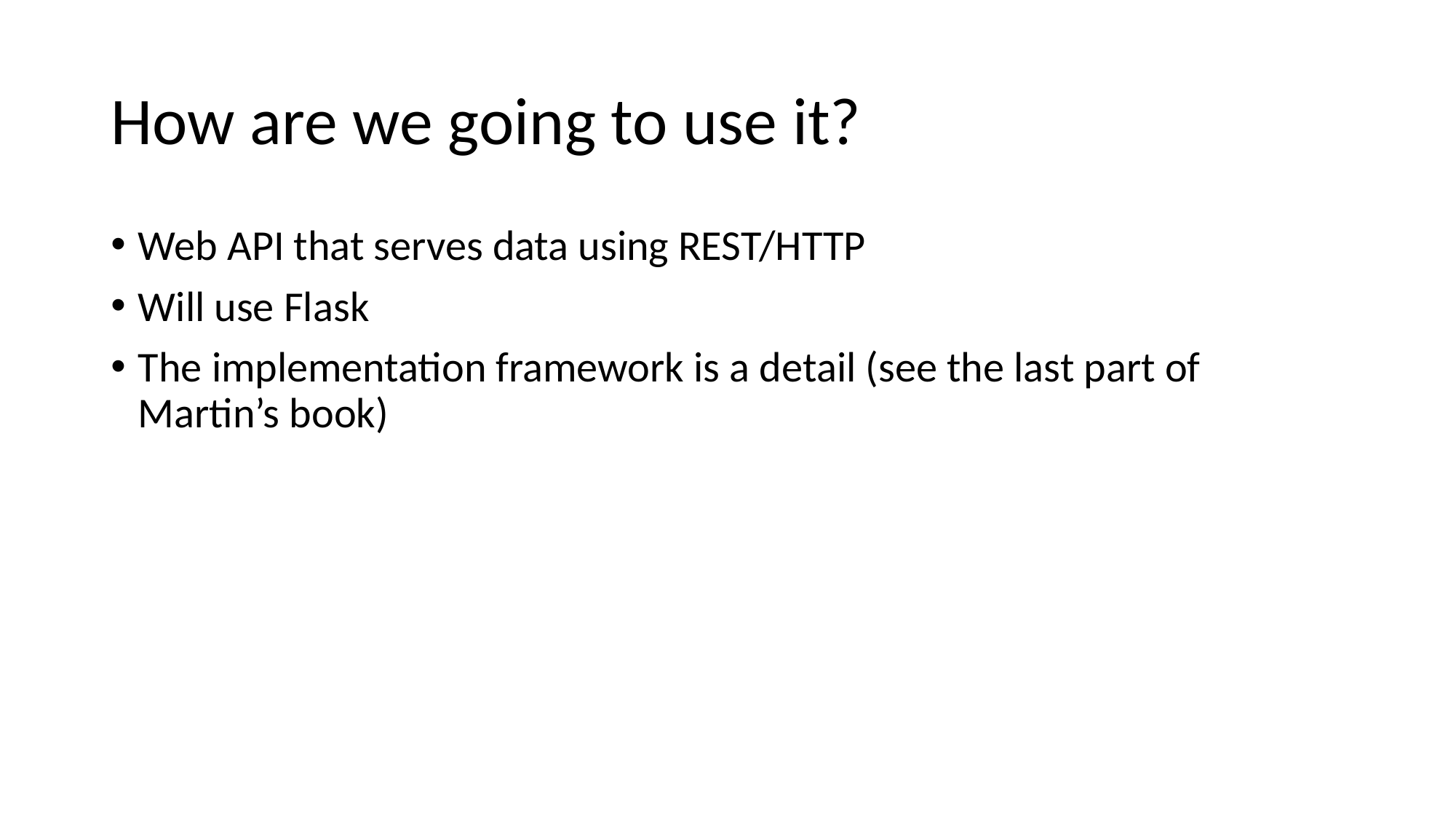

# How are we going to use it?
Web API that serves data using REST/HTTP
Will use Flask
The implementation framework is a detail (see the last part of Martin’s book)